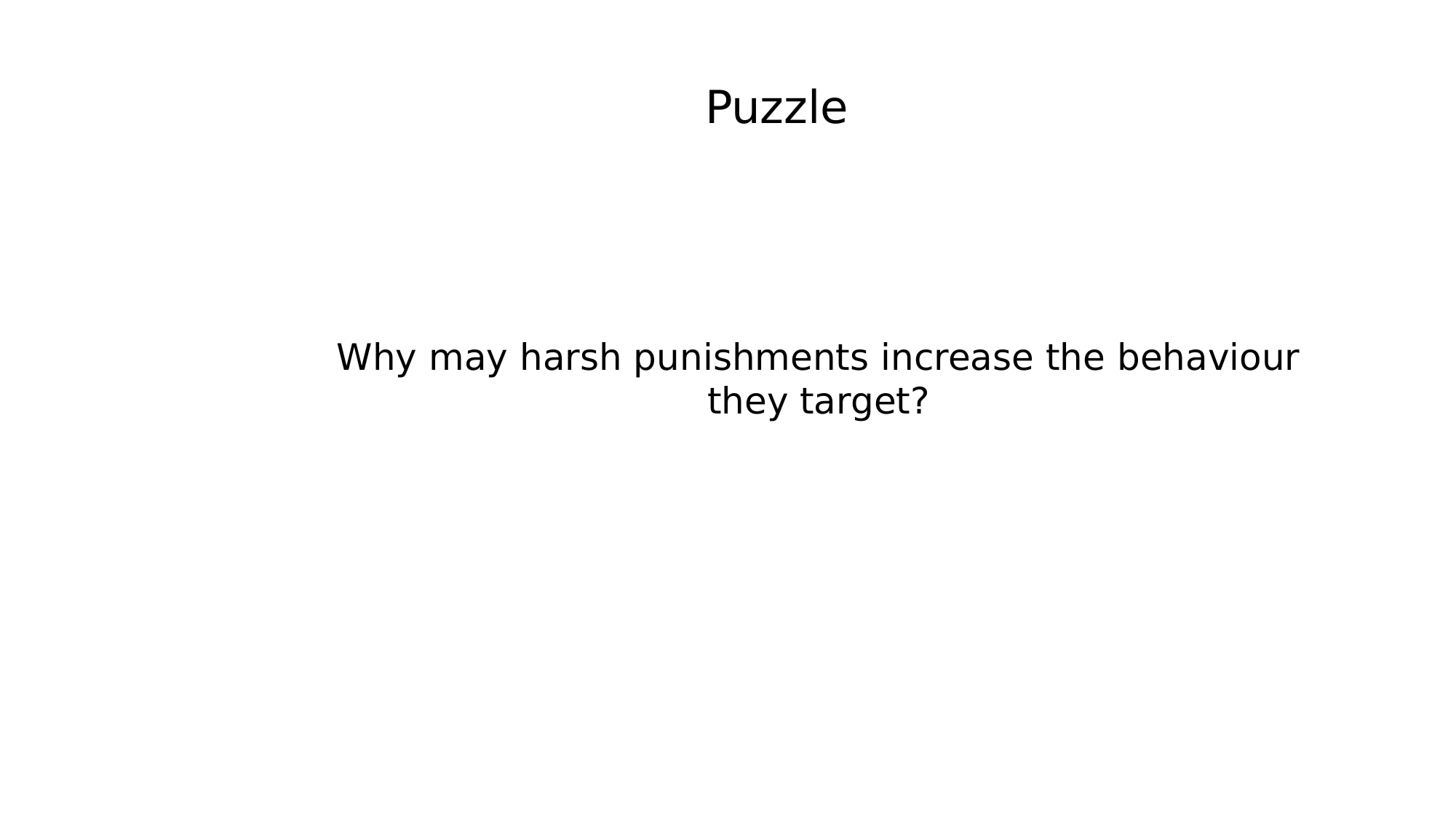

Puzzle

Why may harsh punishments increase the behaviour they target?